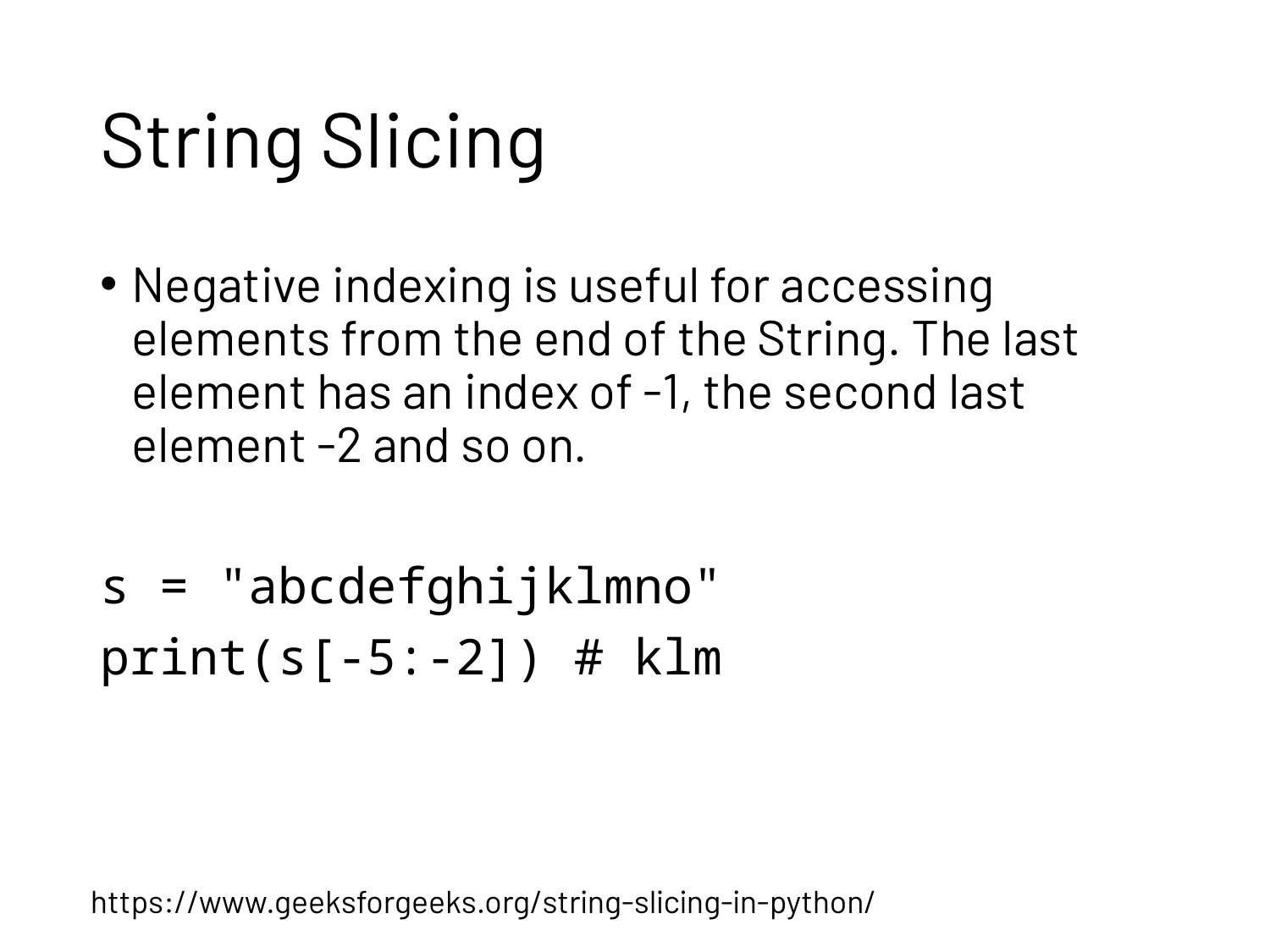

# String Slicing
Negative indexing is useful for accessing elements from the end of the String. The last element has an index of -1, the second last element -2 and so on.

s = "abcdefghijklmno"
print(s[-5:-2]) # klm
https://www.geeksforgeeks.org/string-slicing-in-python/